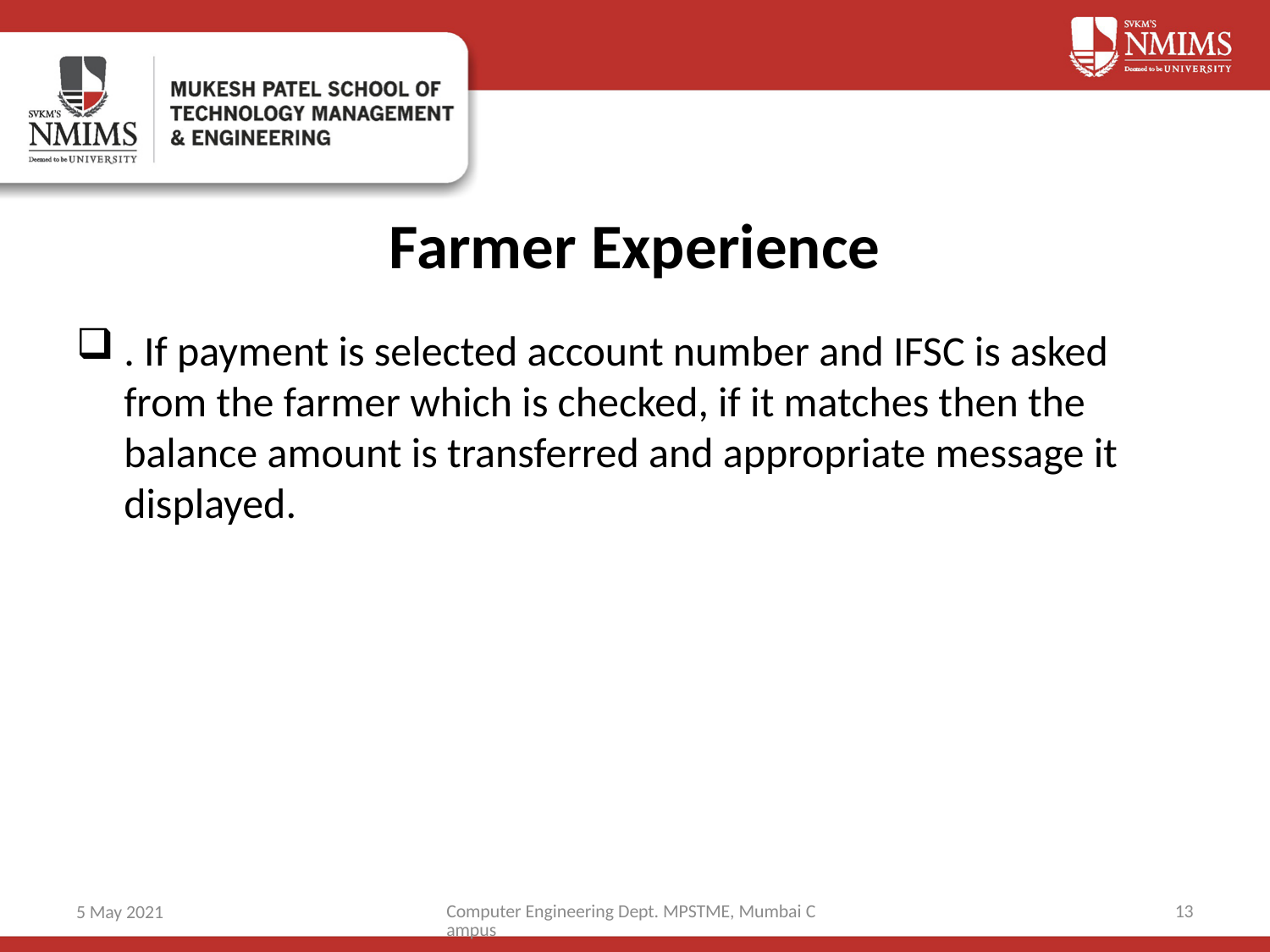

# Farmer Experience
. If payment is selected account number and IFSC is asked from the farmer which is checked, if it matches then the balance amount is transferred and appropriate message it displayed.

Computer Engineering Dept. MPSTME, Mumbai Campus
13
5 May 2021